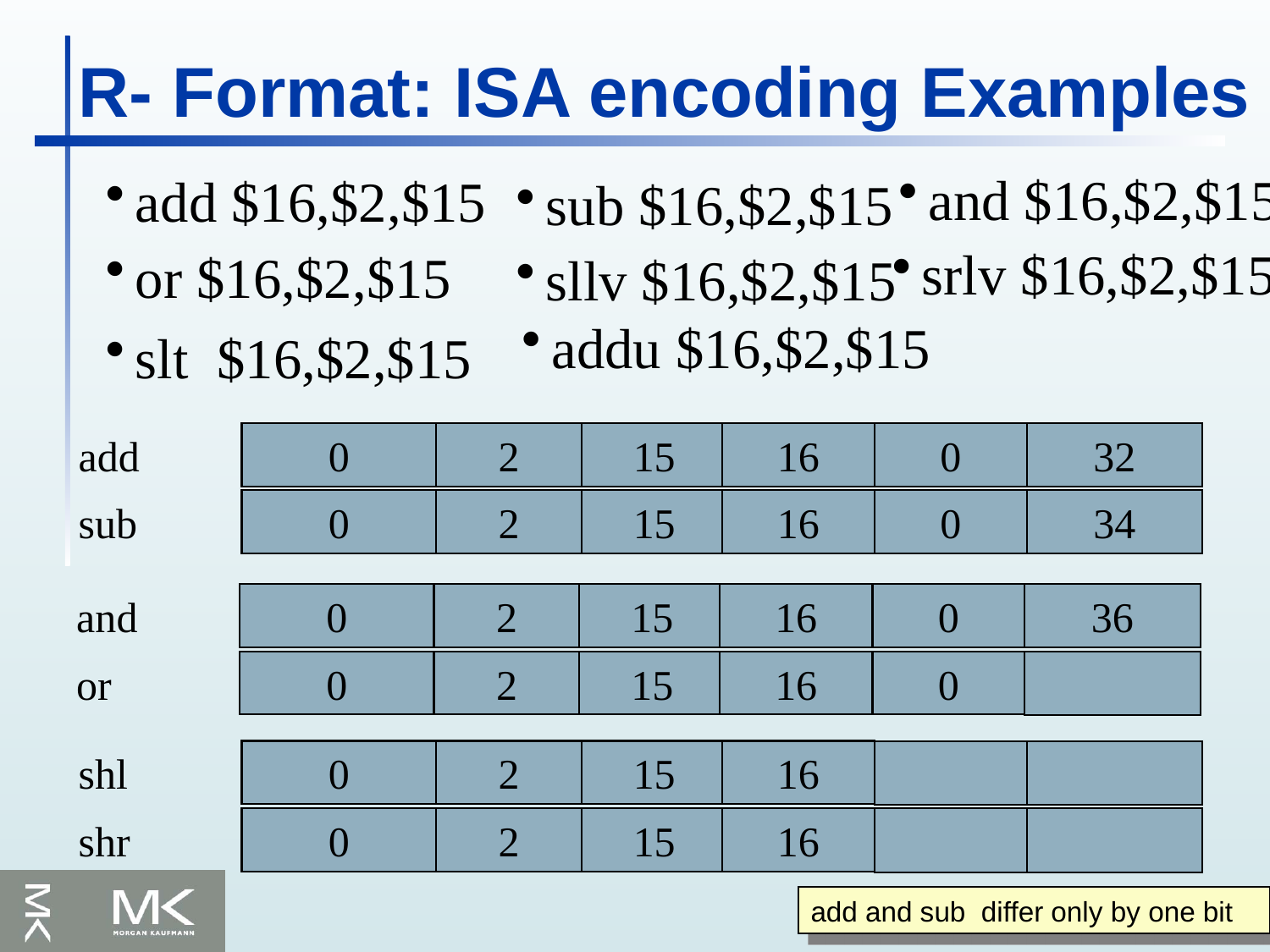

# R- Format: ISA encoding Examples
and $16,$2,$15
add $16,$2,$15
sub $16,$2,$15
srlv $16,$2,$15
or $16,$2,$15
sllv $16,$2,$15
addu $16,$2,$15
slt  $16,$2,$15
add
0
2
15
16
0
32
sub
0
2
15
16
0
34
and
0
2
15
16
0
36
or
0
2
15
16
0

shl
0
2
15
16

shr
0
2
15
16

3/11/2023
add and sub  differ only by one bit
36